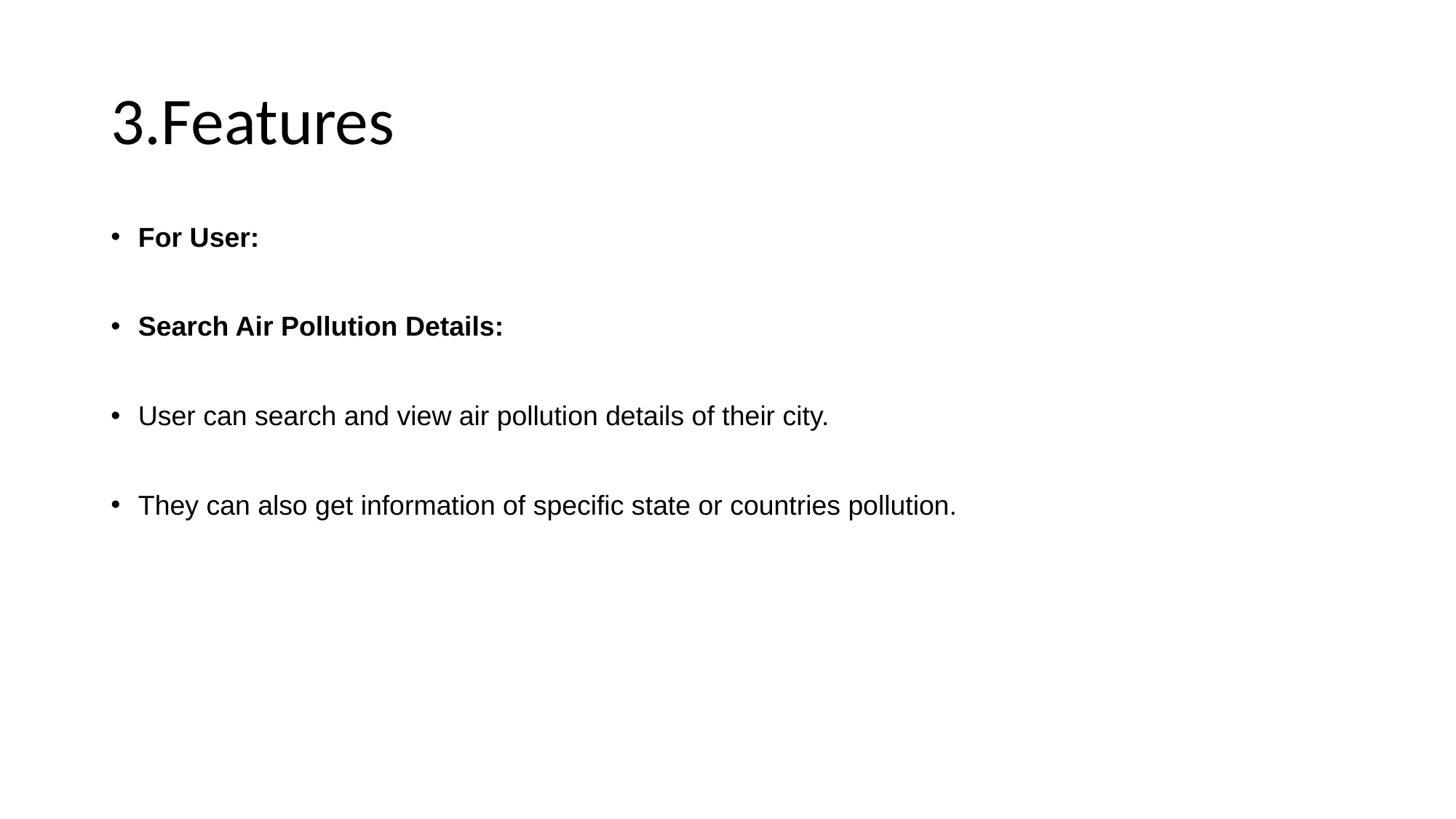

# 3.Features
For User:

Search Air Pollution Details:

User can search and view air pollution details of their city.

They can also get information of specific state or countries pollution.